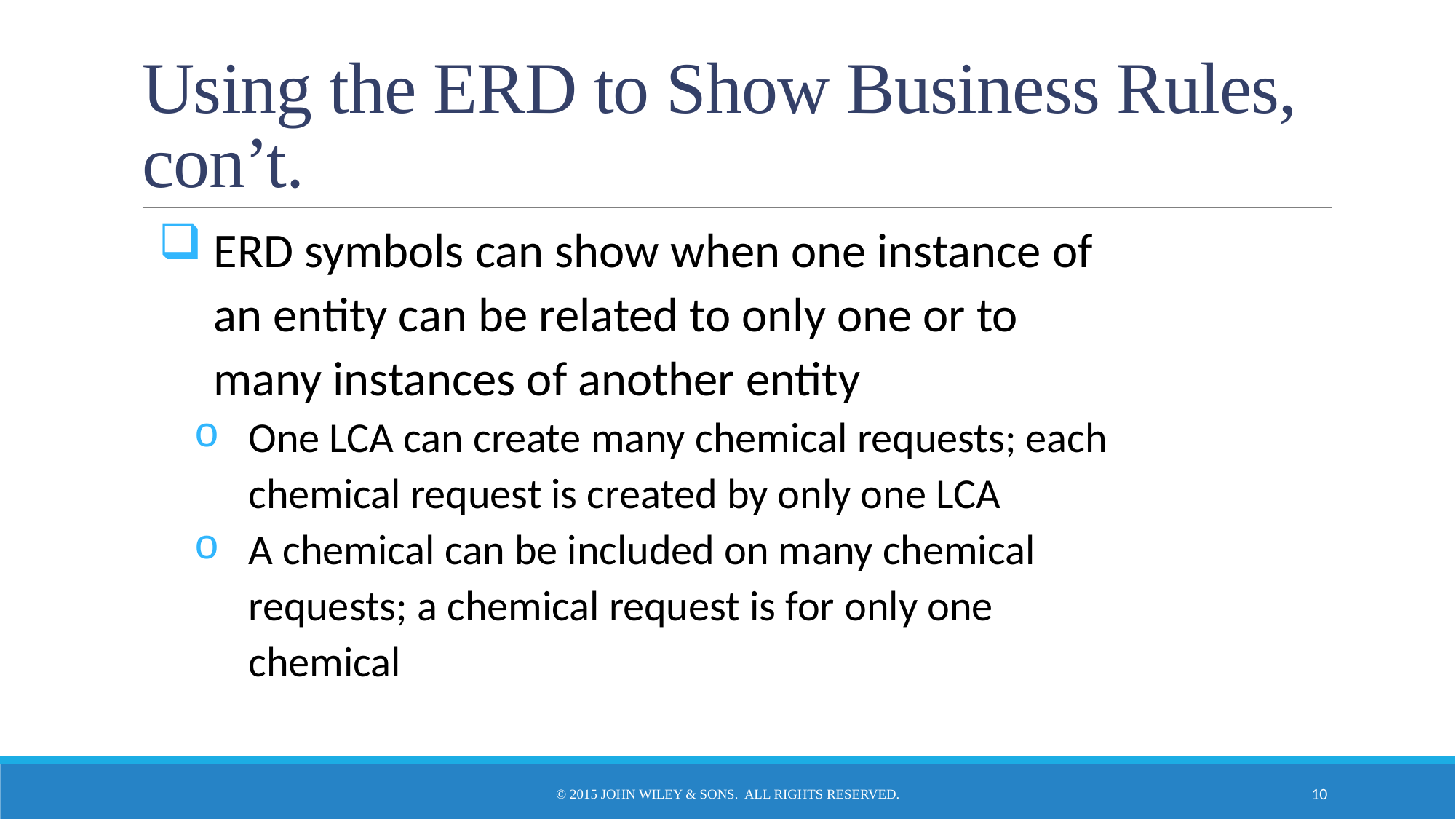

# Using the ERD to Show Business Rules, con’t.
ERD symbols can show when one instance of an entity can be related to only one or to many instances of another entity
One LCA can create many chemical requests; each chemical request is created by only one LCA
A chemical can be included on many chemical requests; a chemical request is for only one chemical
© 2015 John Wiley & Sons.  All Rights Reserved.
10